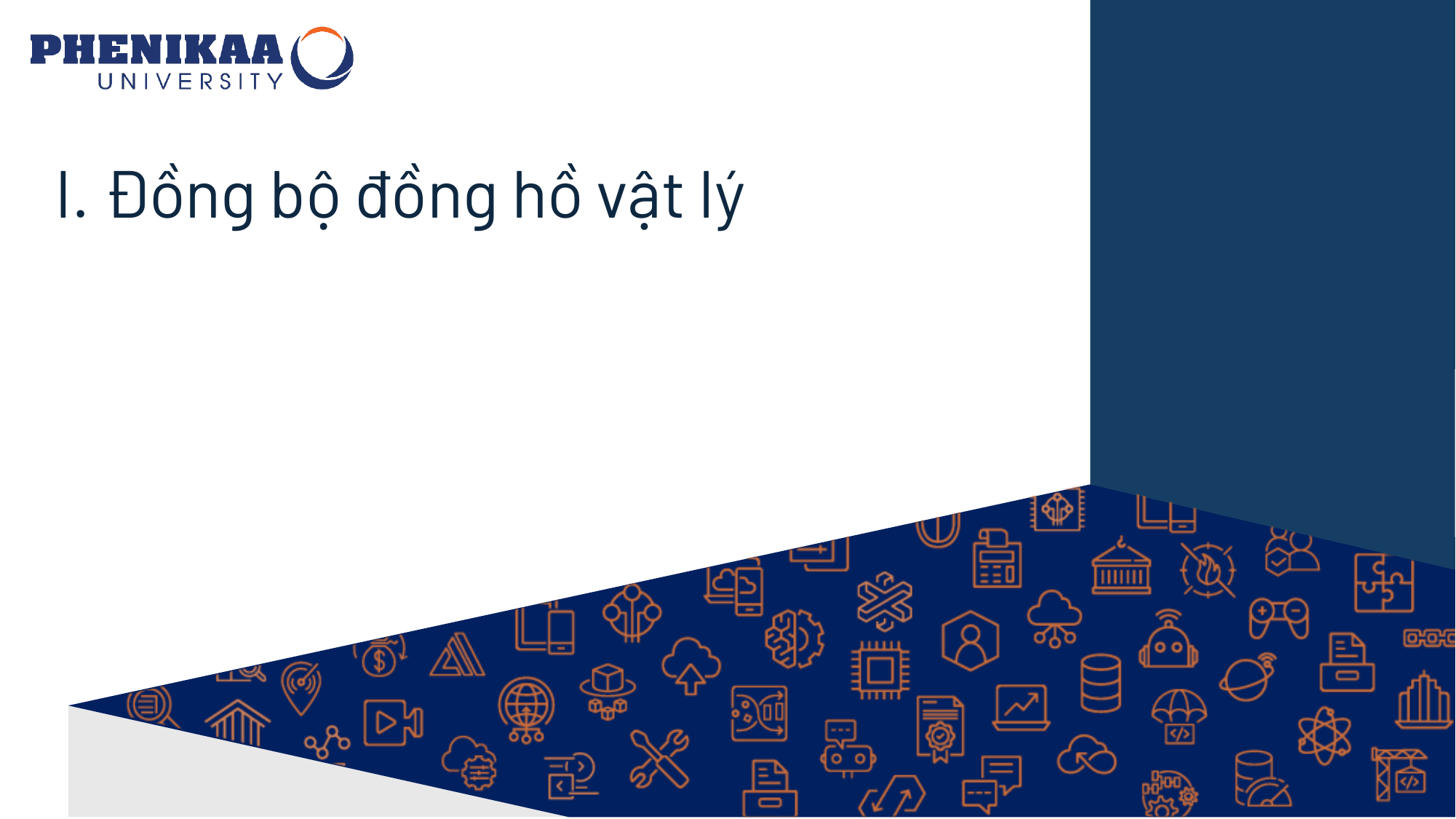

# I. Đồng bộ đồng hồ vật lý